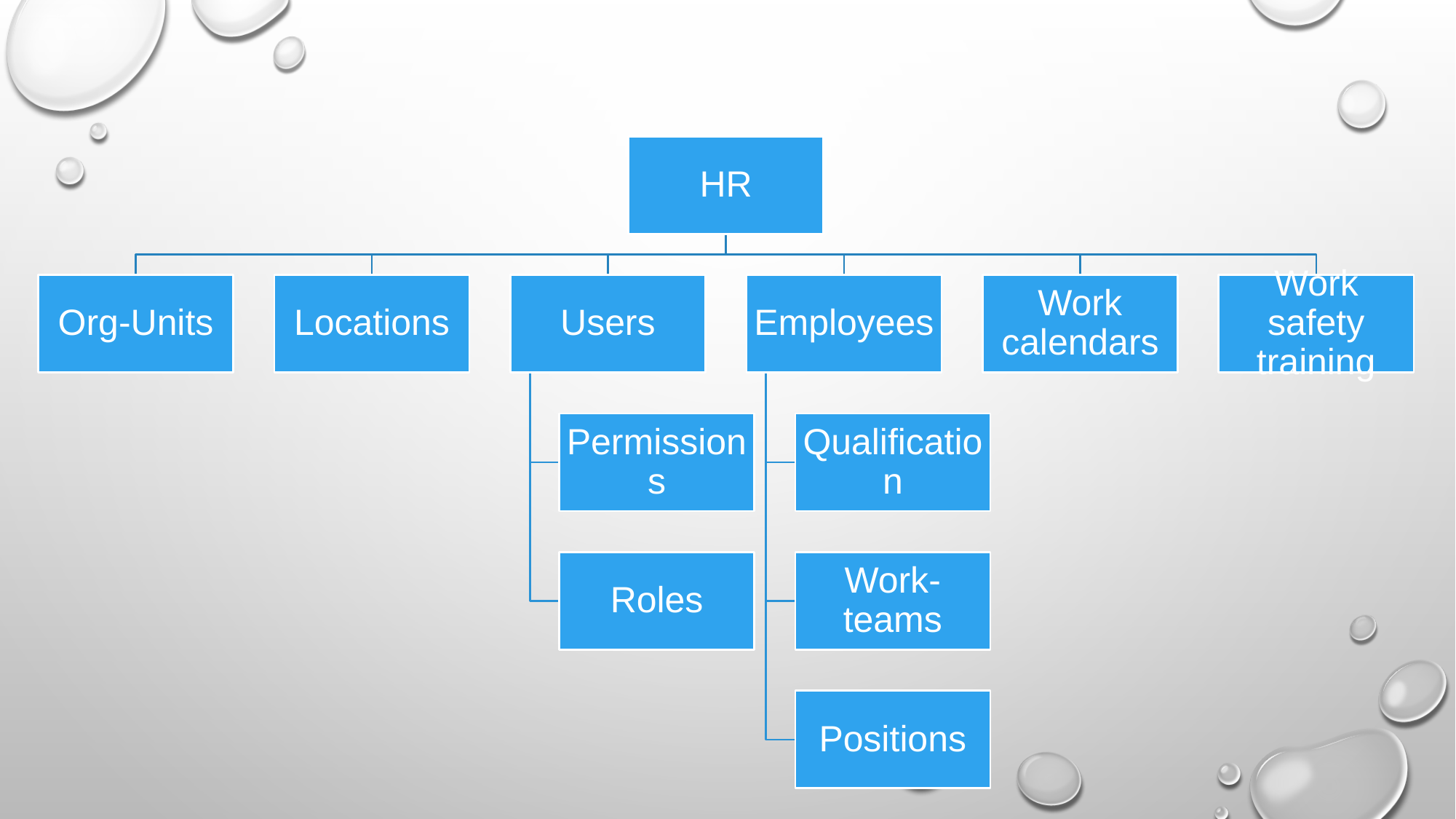

#
HR
Org-Units
Locations
Users
Permissions
Roles
Employees
Qualification
Work-teams
Positions
Work calendars
Work safety training